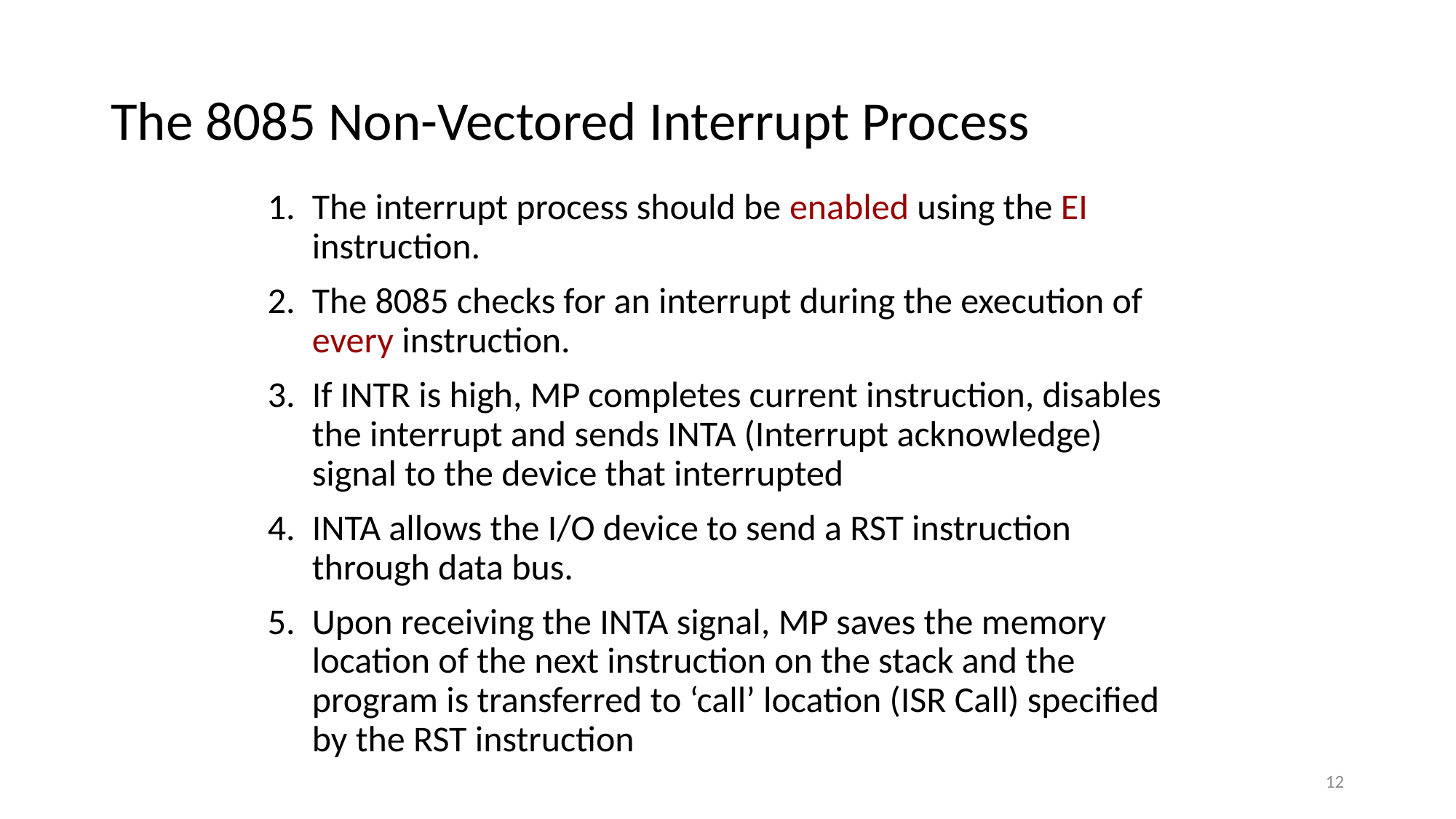

# The 8085 Non-Vectored Interrupt Process
The interrupt process should be enabled using the EI instruction.
The 8085 checks for an interrupt during the execution of every instruction.
If INTR is high, MP completes current instruction, disables the interrupt and sends INTA (Interrupt acknowledge) signal to the device that interrupted
INTA allows the I/O device to send a RST instruction through data bus.
Upon receiving the INTA signal, MP saves the memory location of the next instruction on the stack and the program is transferred to ‘call’ location (ISR Call) specified by the RST instruction

12